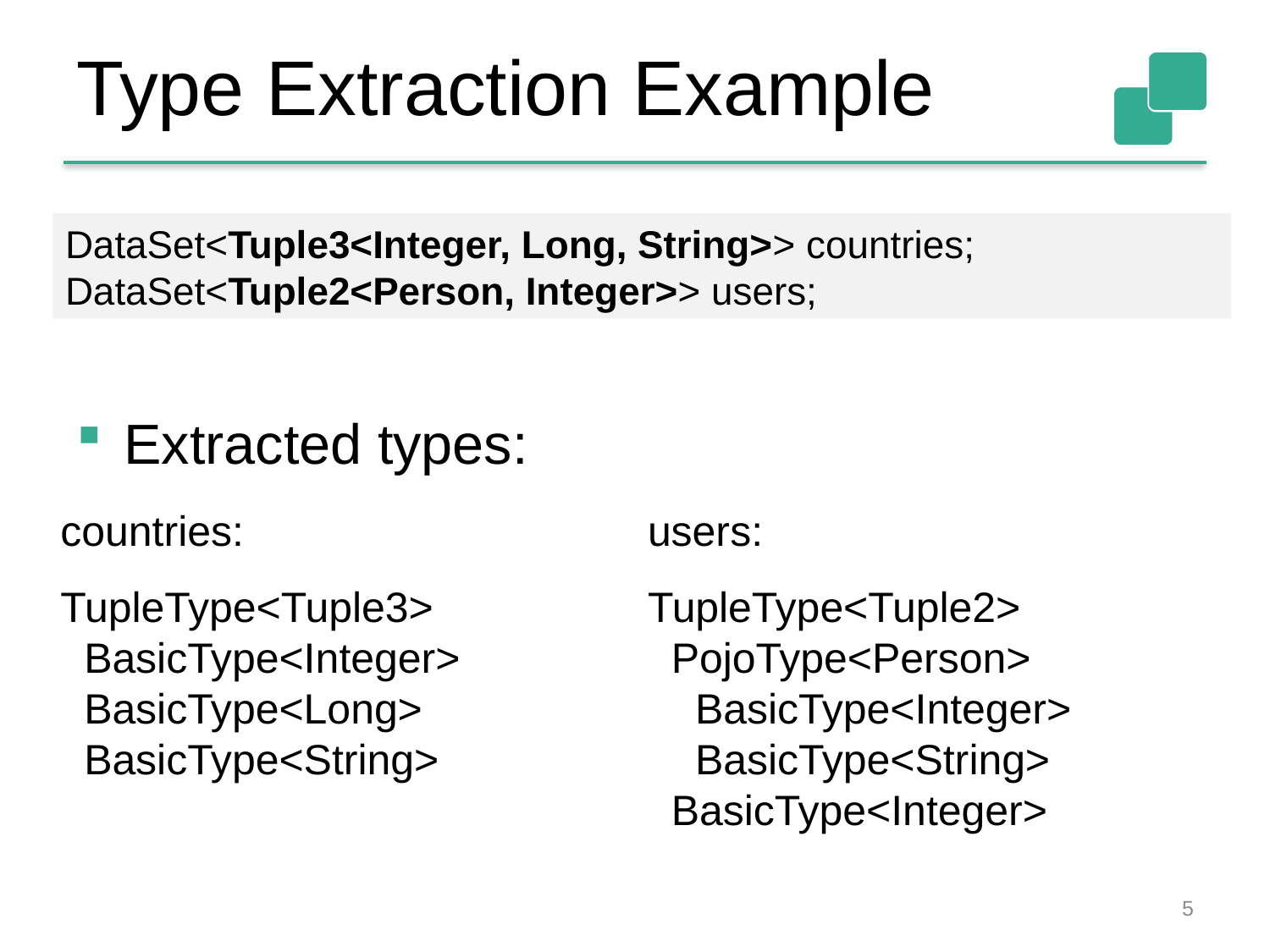

# Type Extraction Example
DataSet<Tuple3<Integer, Long, String>> countries;
DataSet<Tuple2<Person, Integer>> users;
Extracted types:
countries:

TupleType<Tuple3>
  BasicType<Integer>
  BasicType<Long>
  BasicType<String>

users:

TupleType<Tuple2>
  PojoType<Person>
    BasicType<Integer>
    BasicType<String>
  BasicType<Integer>
5